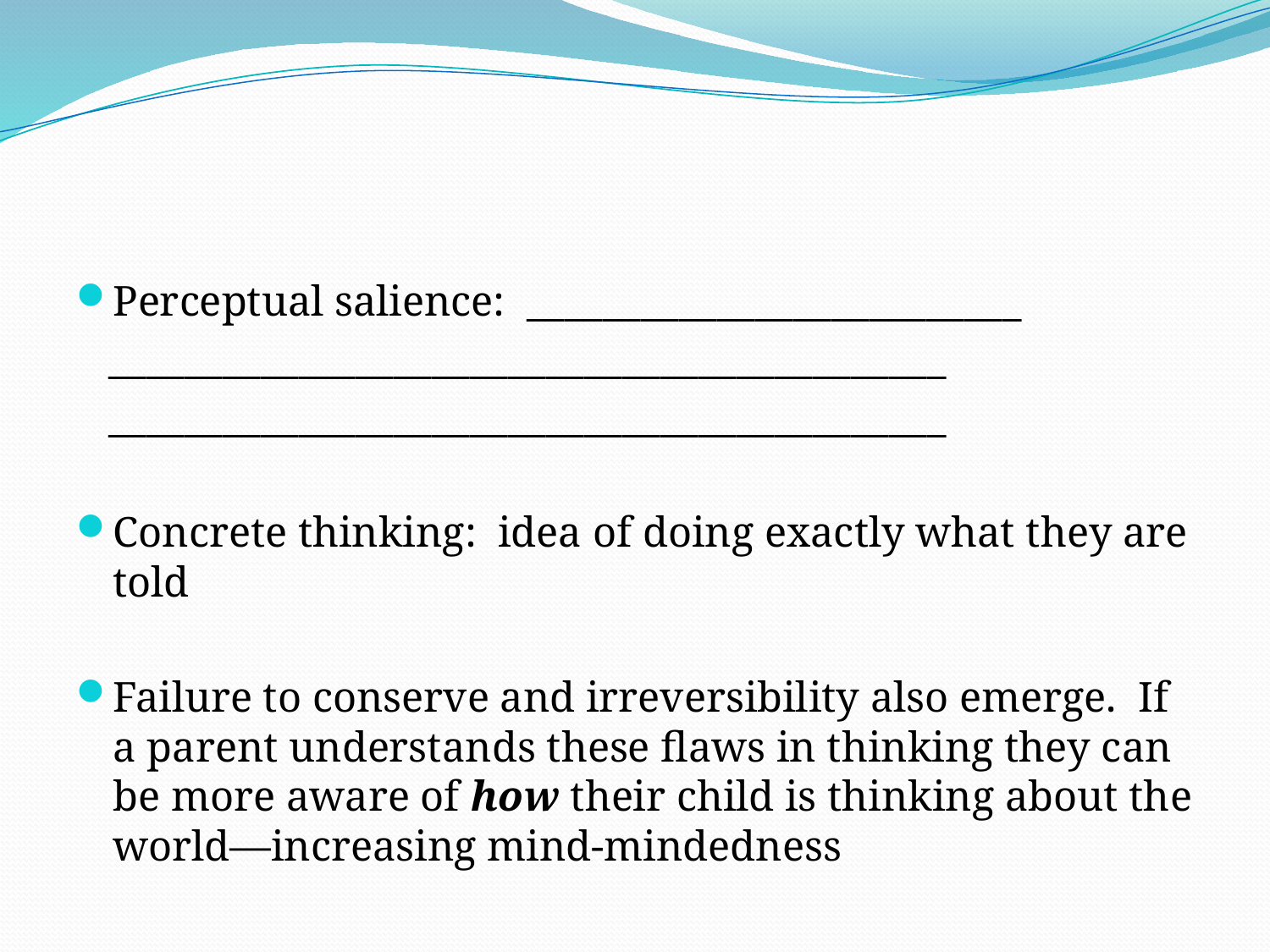

#
Perceptual salience:  __________________________
   ____________________________________________
   ____________________________________________

Concrete thinking:  idea of doing exactly what they are told

Failure to conserve and irreversibility also emerge.  If a parent understands these flaws in thinking they can be more aware of how their child is thinking about the world—increasing mind-mindedness